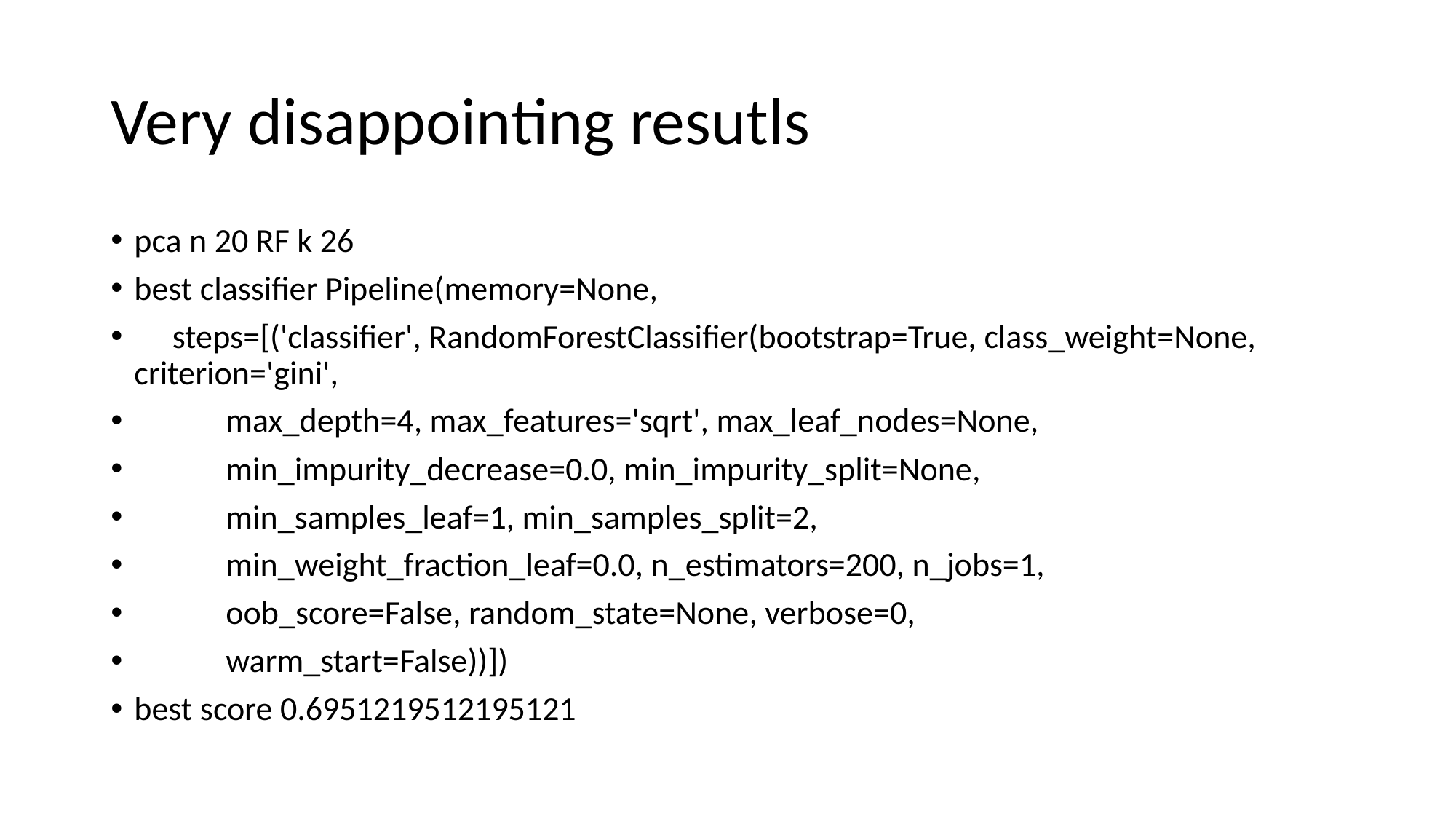

# Very disappointing resutls
pca n 20 RF k 26
best classifier Pipeline(memory=None,
     steps=[('classifier', RandomForestClassifier(bootstrap=True, class_weight=None, criterion='gini',
            max_depth=4, max_features='sqrt', max_leaf_nodes=None,
            min_impurity_decrease=0.0, min_impurity_split=None,
            min_samples_leaf=1, min_samples_split=2,
            min_weight_fraction_leaf=0.0, n_estimators=200, n_jobs=1,
            oob_score=False, random_state=None, verbose=0,
            warm_start=False))])
best score 0.6951219512195121